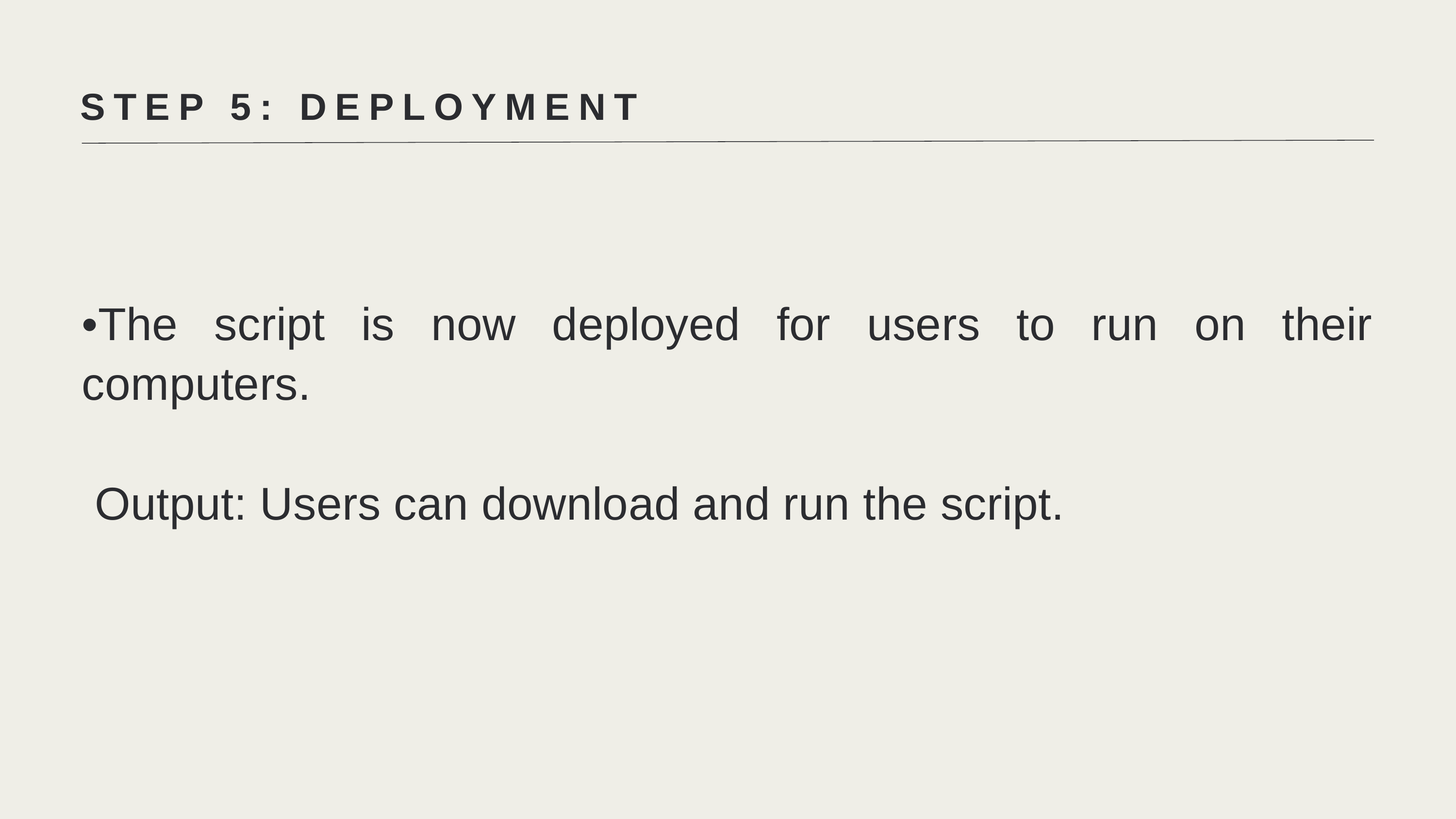

STEP 5: DEPLOYMENT

•The script is now deployed for users to run on their computers.

 Output: Users can download and run the script.